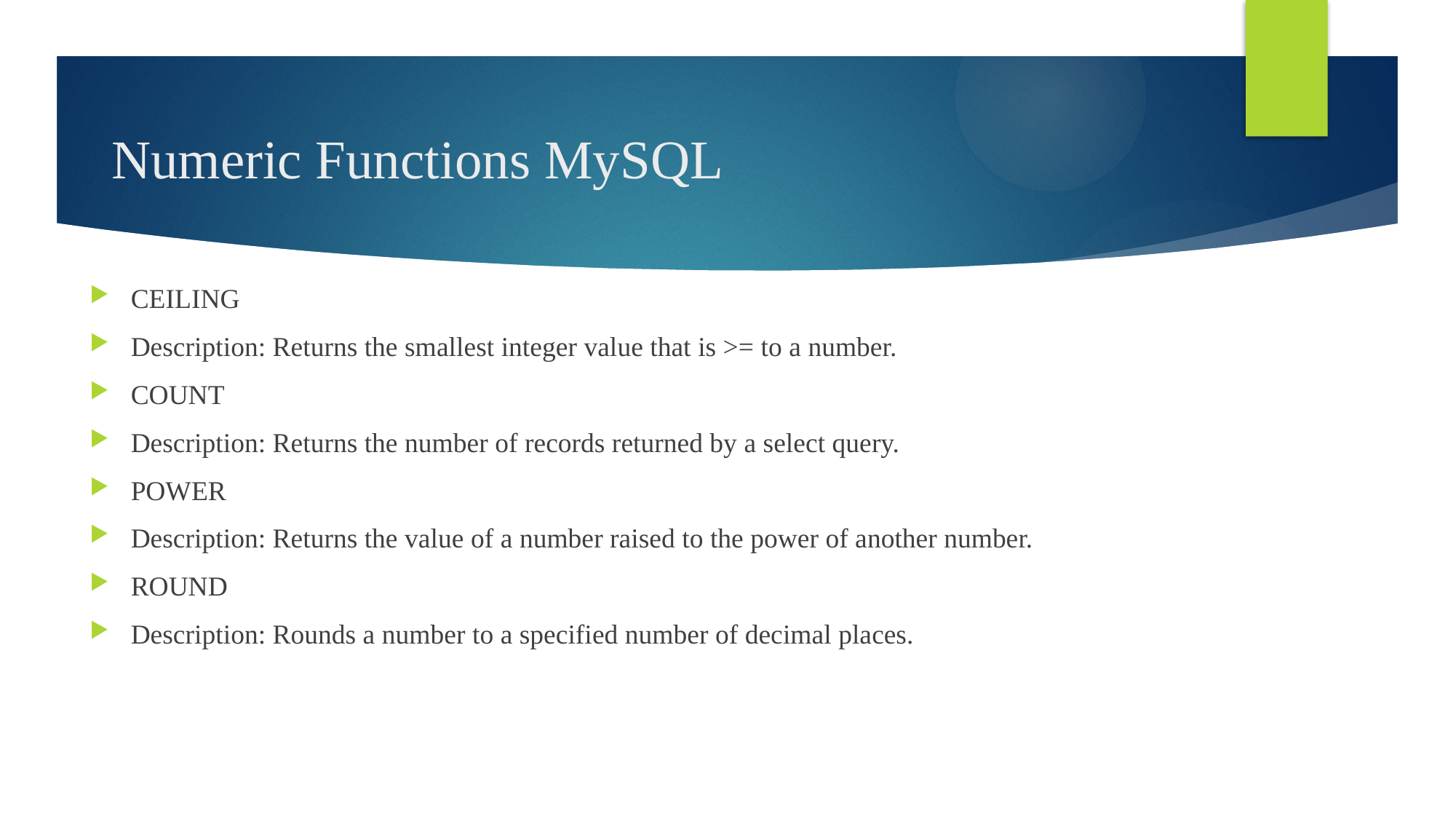

# Numeric Functions MySQL
CEILING
Description: Returns the smallest integer value that is >= to a number.
COUNT
Description: Returns the number of records returned by a select query.
POWER
Description: Returns the value of a number raised to the power of another number.
ROUND
Description: Rounds a number to a specified number of decimal places.